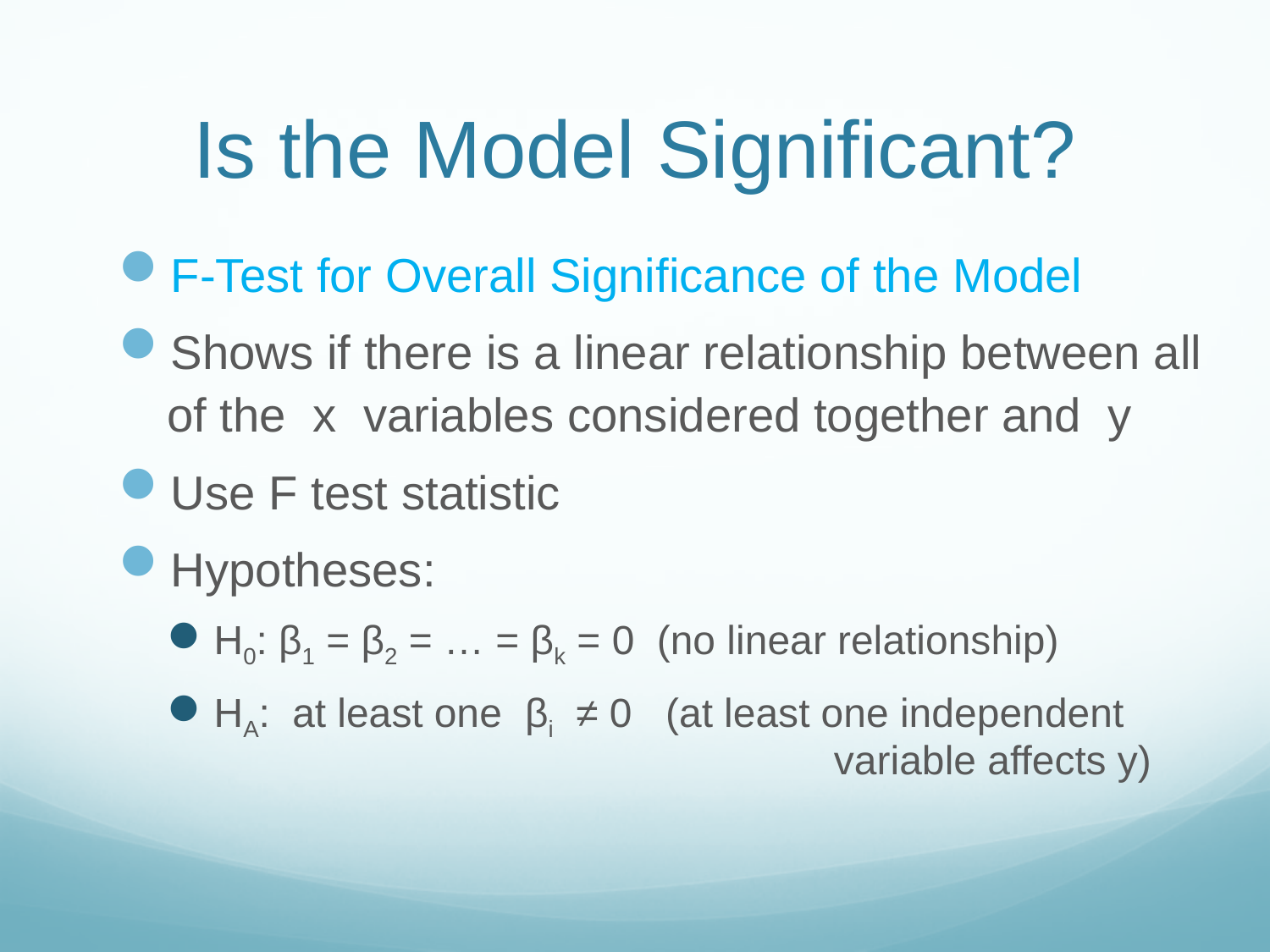

# Is the Model Significant?
F-Test for Overall Significance of the Model
Shows if there is a linear relationship between all of the  x  variables considered together and  y
Use F test statistic
Hypotheses:
H0: β1 = β2 = … = βk = 0  (no linear relationship)
HA:  at least one  βi  ≠ 0   (at least one independent
					          variable affects y)